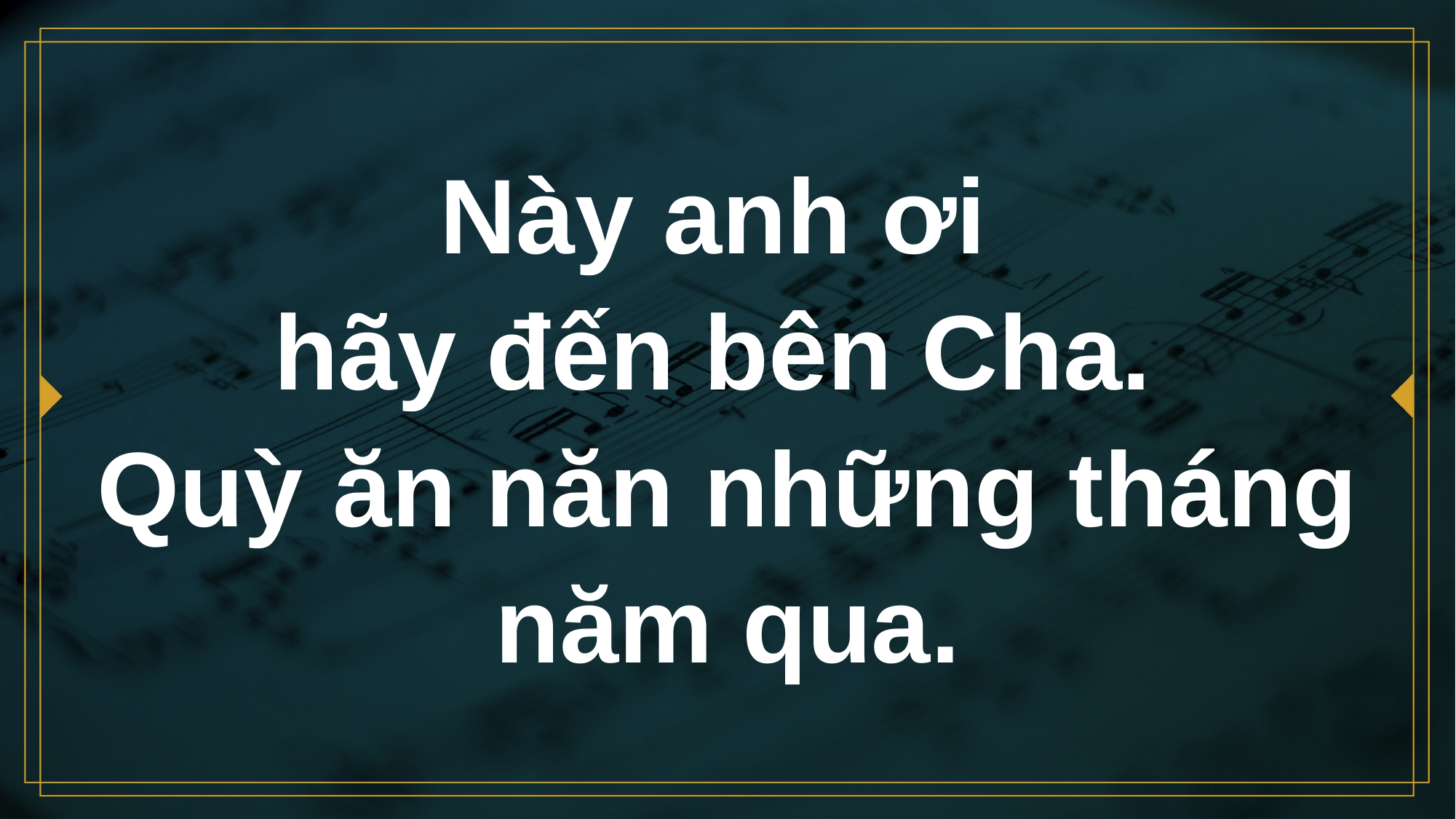

# Này anh ơi hãy đến bên Cha. Quỳ ăn năn những tháng năm qua.